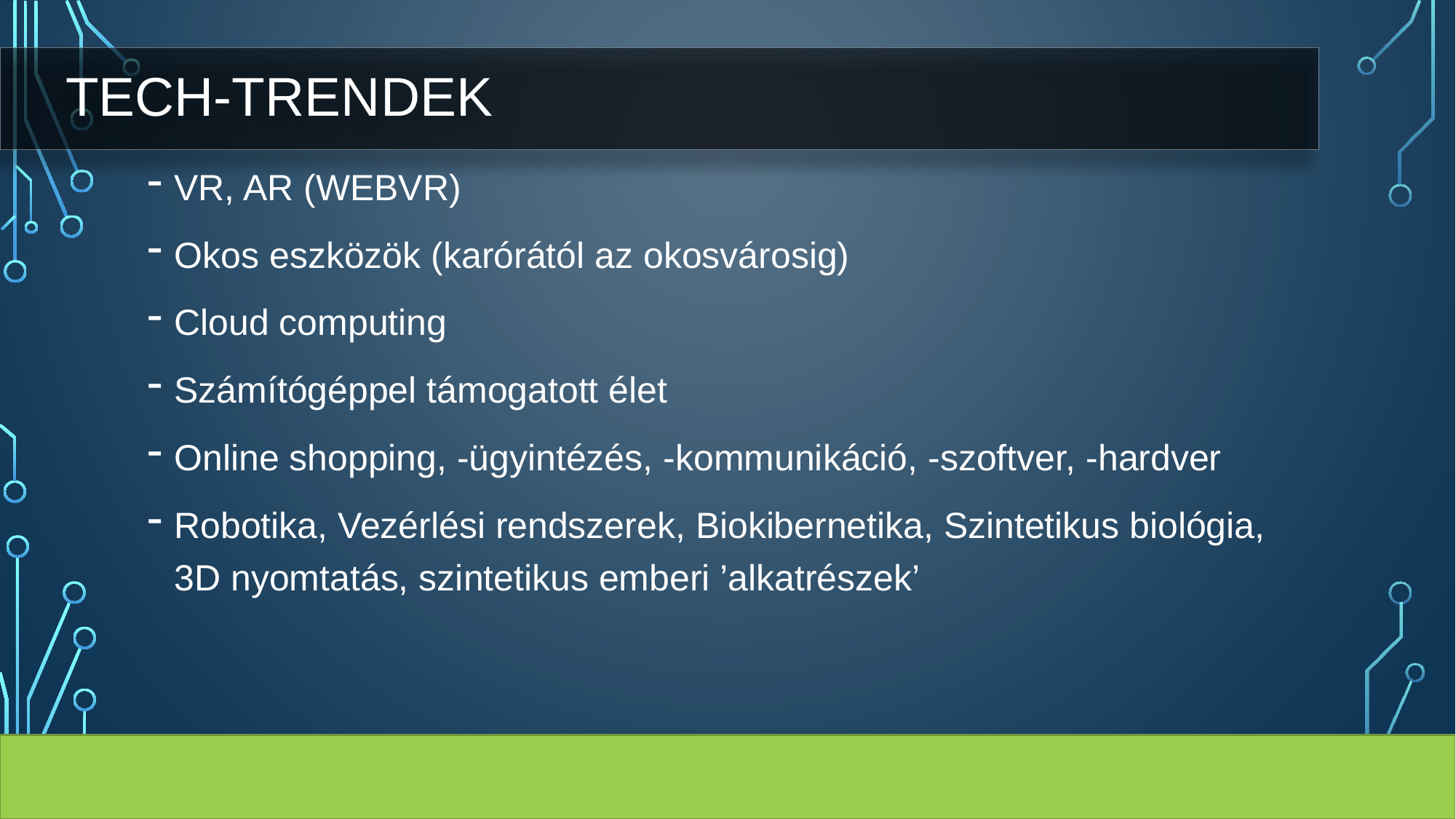

# Tech-trendek
VR, AR (WEBVR)
Okos eszközök (karórától az okosvárosig)
Cloud computing
Számítógéppel támogatott élet
Online shopping, -ügyintézés, -kommunikáció, -szoftver, -hardver
Robotika, Vezérlési rendszerek, Biokibernetika, Szintetikus biológia, 3D nyomtatás, szintetikus emberi ’alkatrészek’